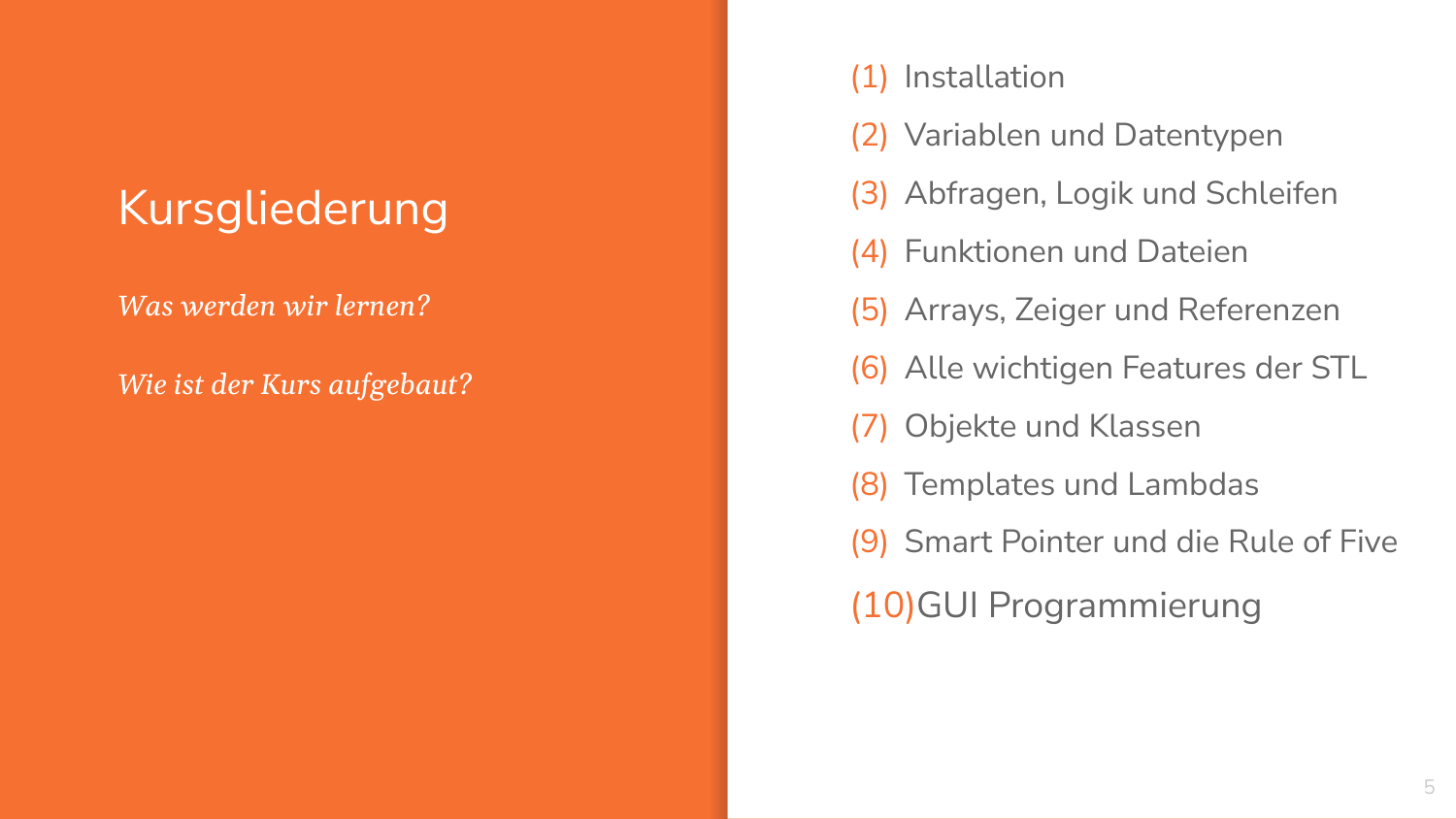

Installation
Variablen und Datentypen
Abfragen, Logik und Schleifen
Funktionen und Dateien
Arrays, Zeiger und Referenzen
Alle wichtigen Features der STL
Objekte und Klassen
Templates und Lambdas
Smart Pointer und die Rule of Five
GUI Programmierung
# Kursgliederung
Was werden wir lernen?
Wie ist der Kurs aufgebaut?

5